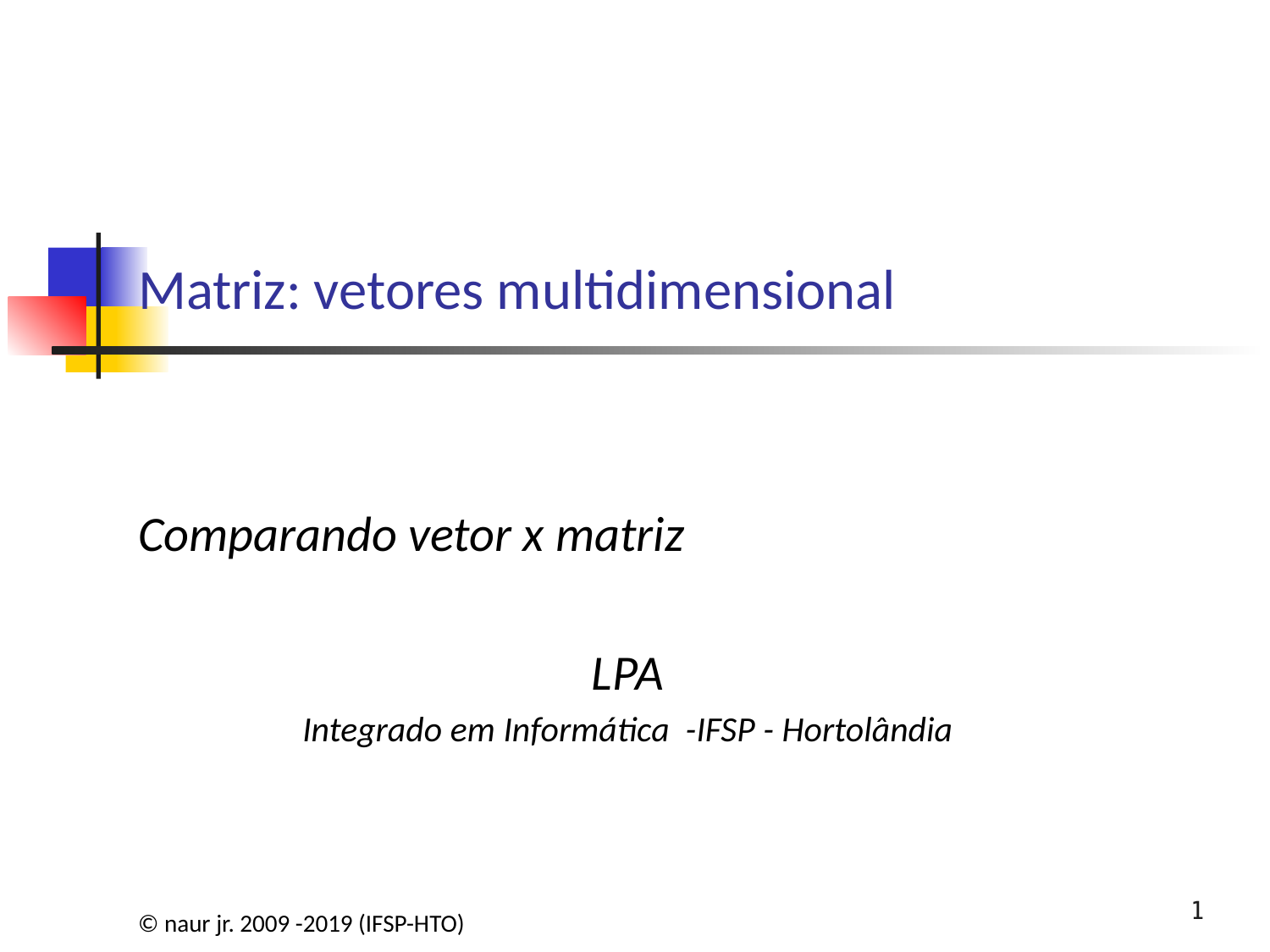

# Matriz: vetores multidimensional
Comparando vetor x matriz

LPA
Integrado em Informática  -IFSP - Hortolândia

© naur jr. 2009 -2019 (IFSP-HTO)
1